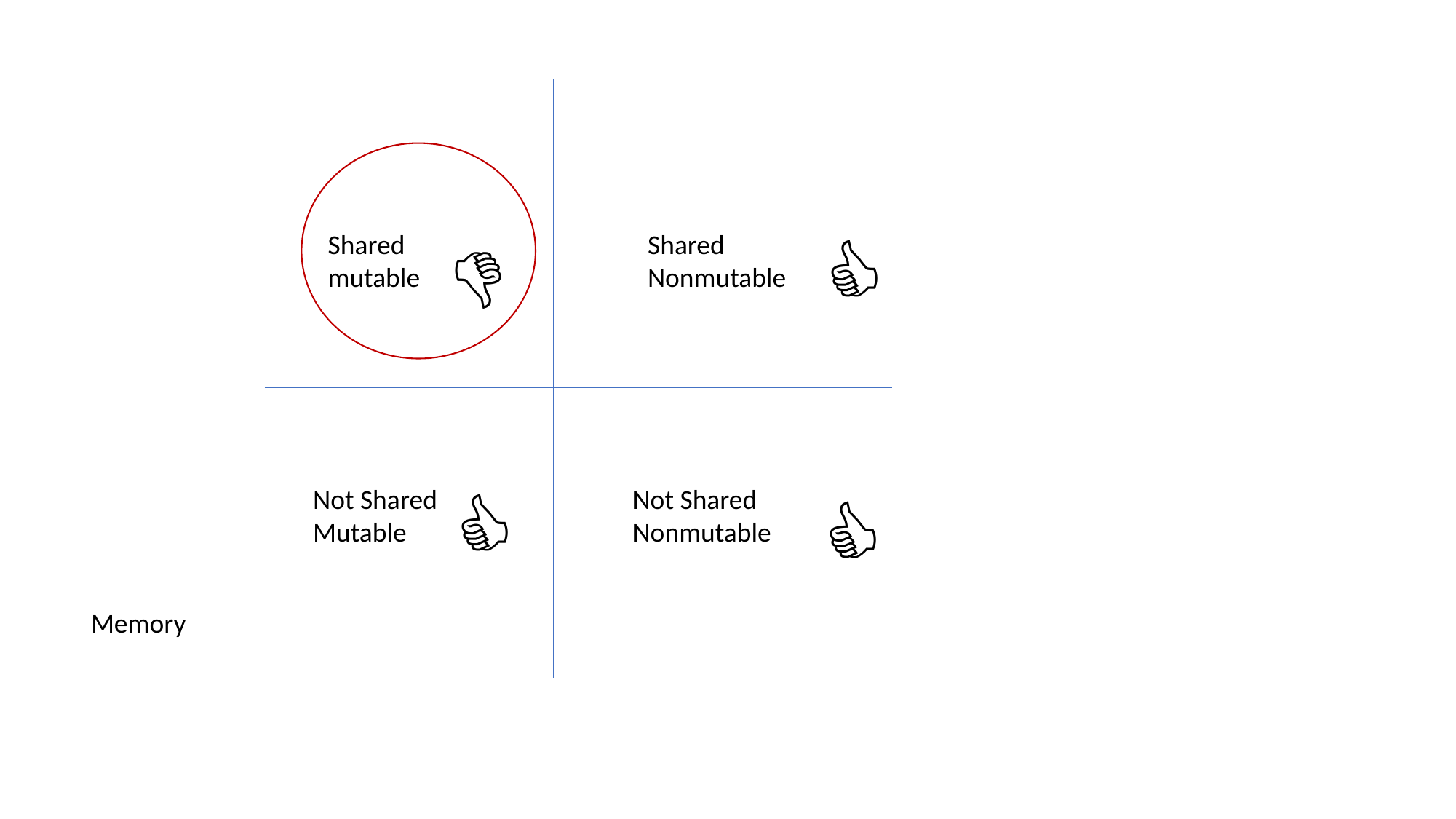

👎
👍
Shared
mutable
Shared
Nonmutable
👍
👍
Not Shared
Mutable

Not Shared
Nonmutable

Memory